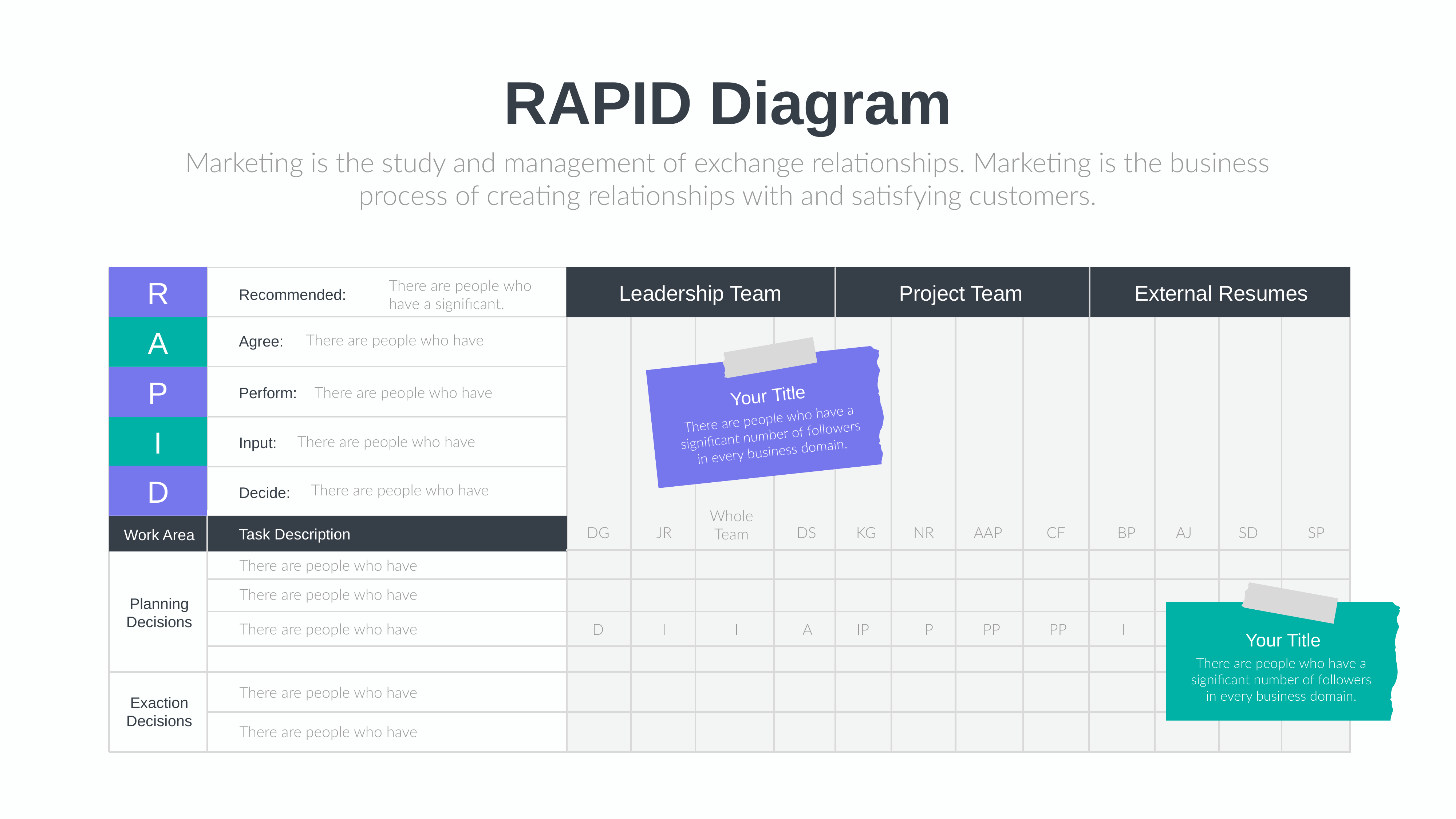

RAPID Diagram
Marketing is the study and management of exchange relationships. Marketing is the business process of creating relationships with and satisfying customers.
R
A
P
I
D

There are people who have a significant.
Leadership Team
Project Team
External Resumes
Recommended:

There are people who have
Agree:

Your Title
There are people who have a significant number of followers in every business domain.
There are people who have
Perform:
There are people who have
Input:
There are people who have
Decide:
Whole Team

DG
JR
DS
KG
NR
AAP
CF
BP
AJ
SD
SP
Task Description
Work Area
There are people who have
There are people who have

Your Title
There are people who have a significant number of followers in every business domain.
Planning Decisions
There are people who have
D
I
I
A
IP
P
PP
PP
I
There are people who have
Exaction Decisions
There are people who have